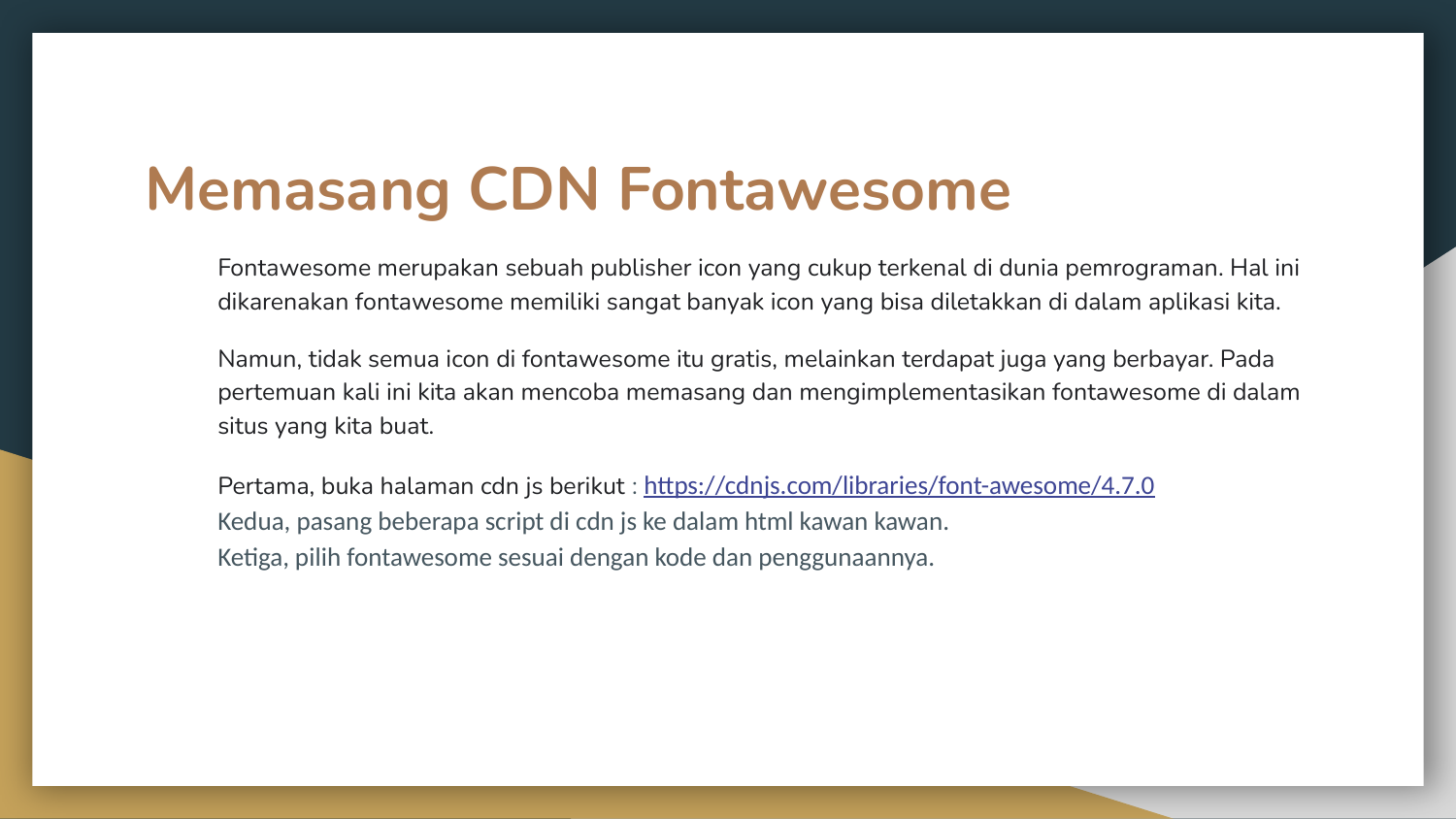

# Memasang CDN Fontawesome
Fontawesome merupakan sebuah publisher icon yang cukup terkenal di dunia pemrograman. Hal ini dikarenakan fontawesome memiliki sangat banyak icon yang bisa diletakkan di dalam aplikasi kita.
Namun, tidak semua icon di fontawesome itu gratis, melainkan terdapat juga yang berbayar. Pada pertemuan kali ini kita akan mencoba memasang dan mengimplementasikan fontawesome di dalam situs yang kita buat.
Pertama, buka halaman cdn js berikut : https://cdnjs.com/libraries/font-awesome/4.7.0
Kedua, pasang beberapa script di cdn js ke dalam html kawan kawan.
Ketiga, pilih fontawesome sesuai dengan kode dan penggunaannya.